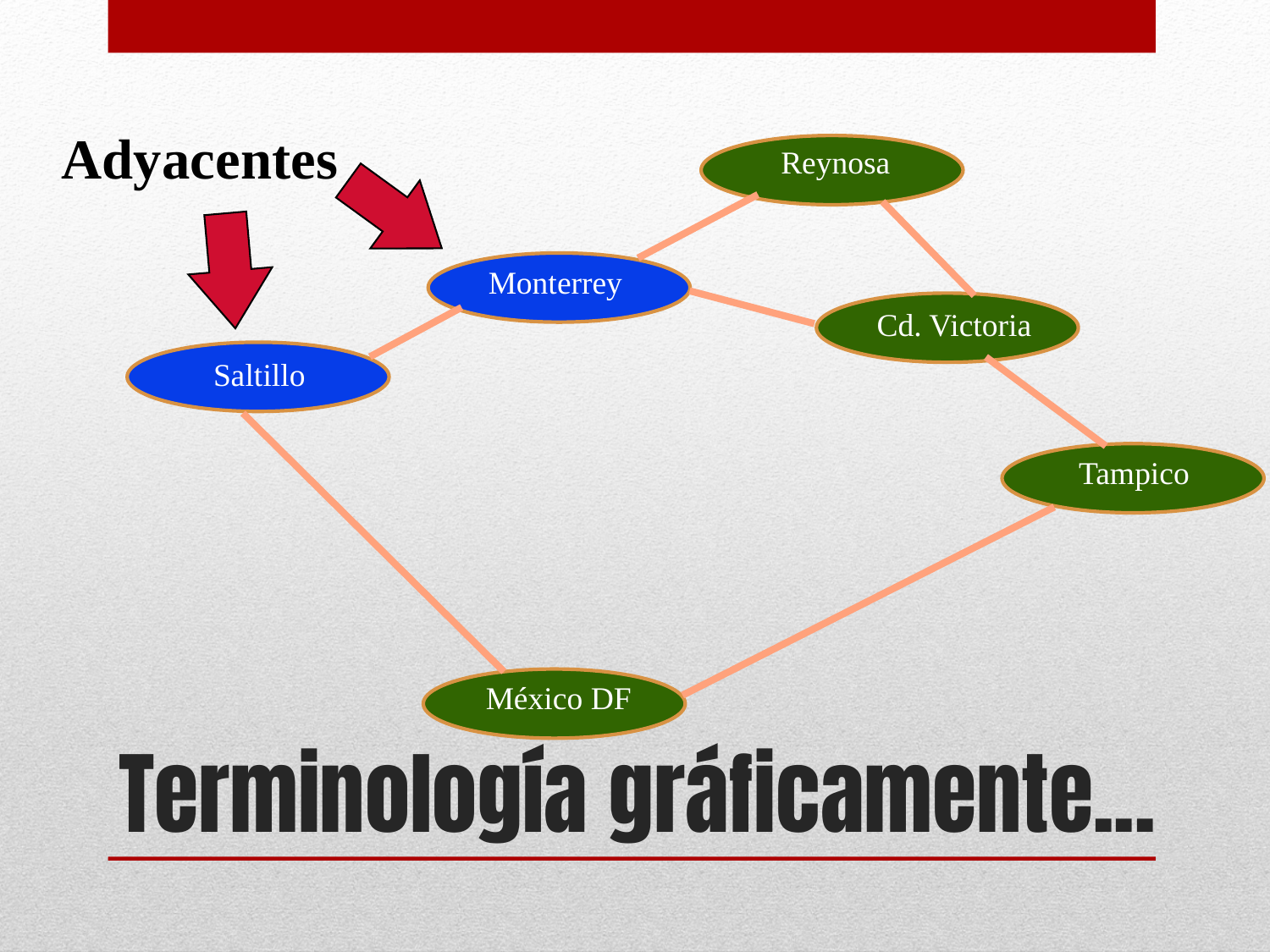

Adyacentes

Reynosa

Monterrey

Cd. Victoria

Saltillo

Tampico

# Terminología gráficamente...

México DF